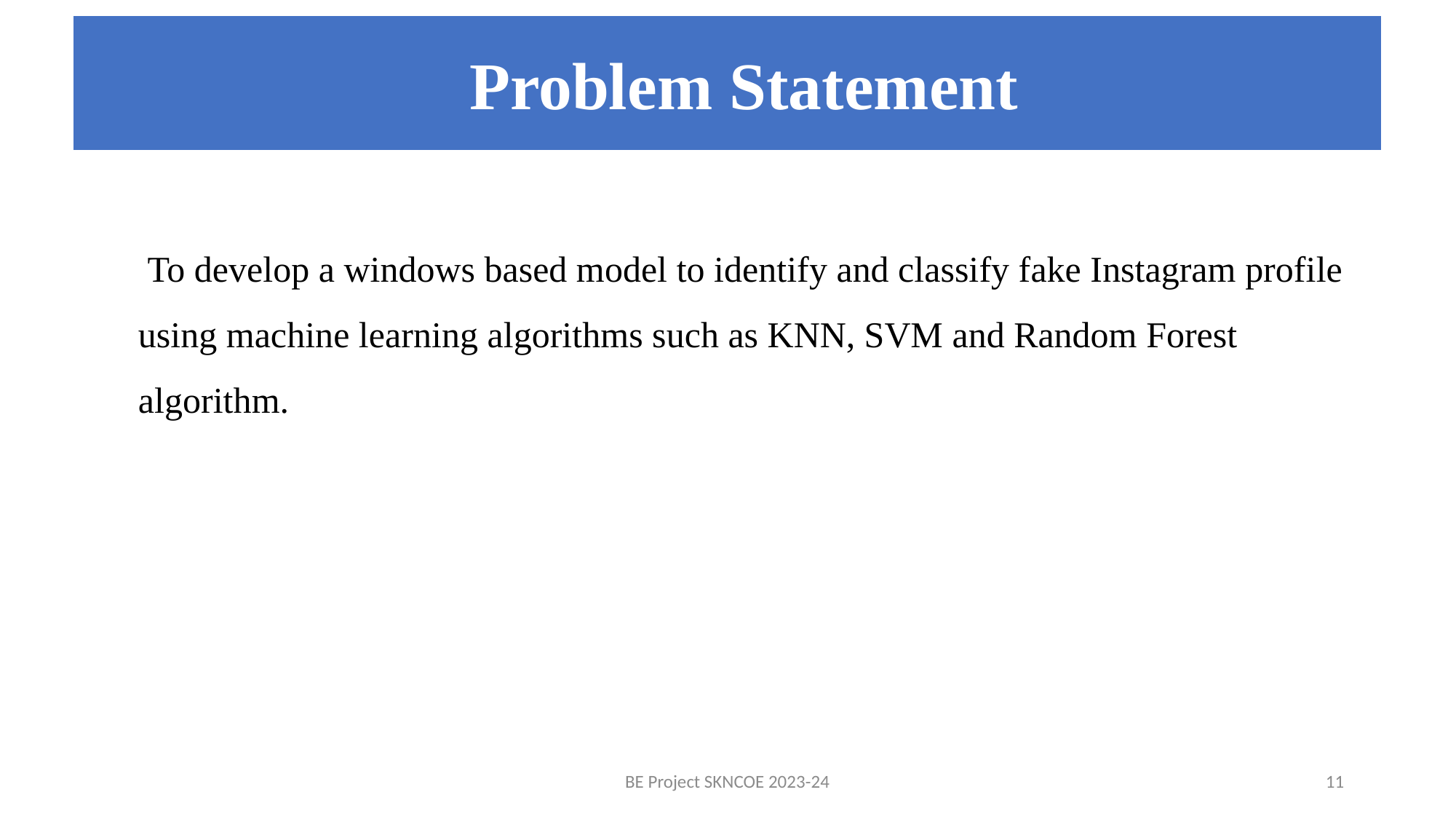

Problem Statement
#

    To develop a windows based model to identify and classify fake Instagram profile using machine learning algorithms such as KNN, SVM and Random Forest algorithm.
BE Project SKNCOE 2023-24
11